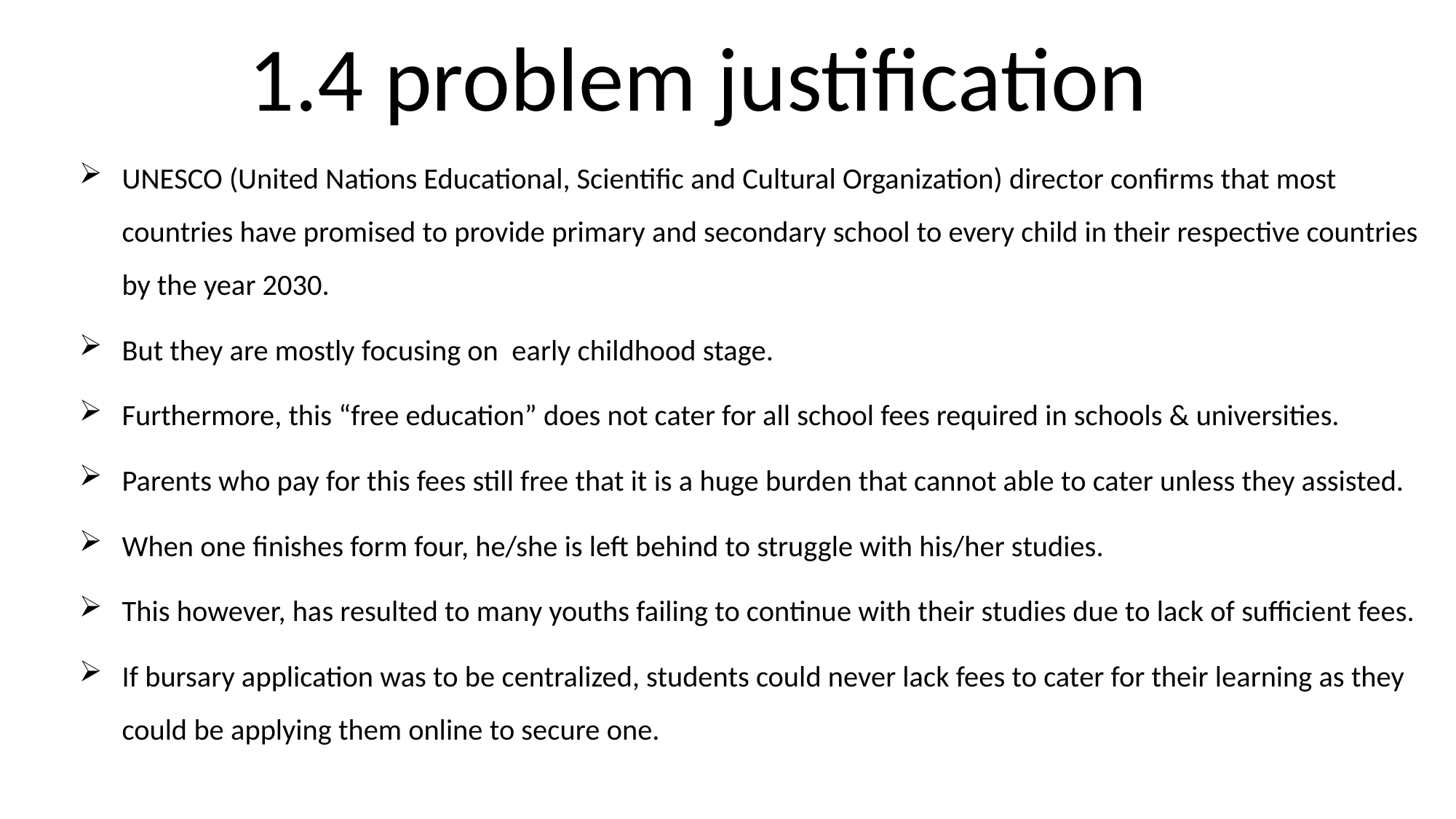

# 1.4 problem justification
UNESCO (United Nations Educational, Scientific and Cultural Organization) director confirms that most countries have promised to provide primary and secondary school to every child in their respective countries by the year 2030.
But they are mostly focusing on  early childhood stage.
Furthermore, this “free education” does not cater for all school fees required in schools & universities.
Parents who pay for this fees still free that it is a huge burden that cannot able to cater unless they assisted.
When one finishes form four, he/she is left behind to struggle with his/her studies.
This however, has resulted to many youths failing to continue with their studies due to lack of sufficient fees.
If bursary application was to be centralized, students could never lack fees to cater for their learning as they could be applying them online to secure one.